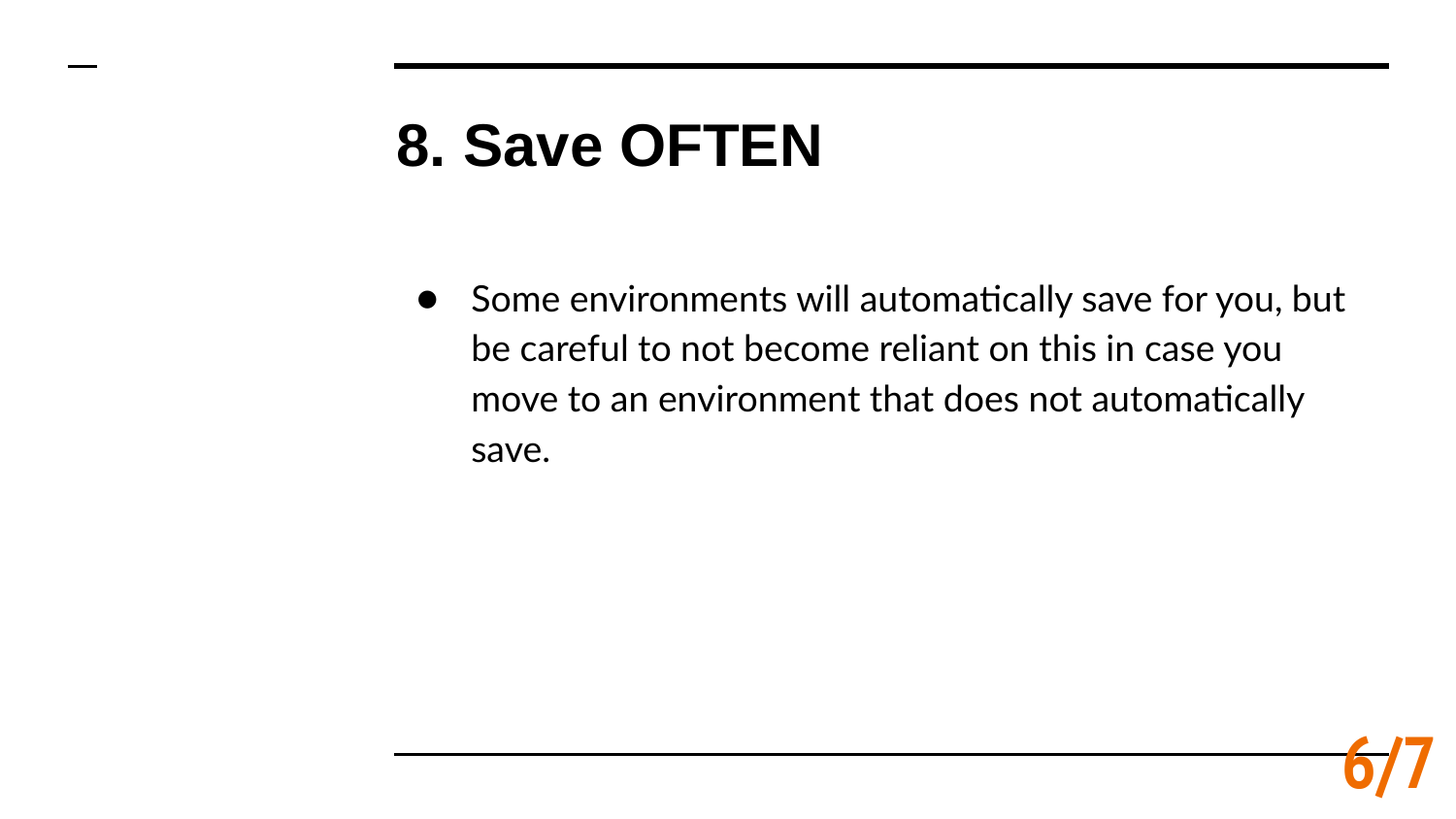

# 8. Save OFTEN
Some environments will automatically save for you, but be careful to not become reliant on this in case you move to an environment that does not automatically save.
6/7